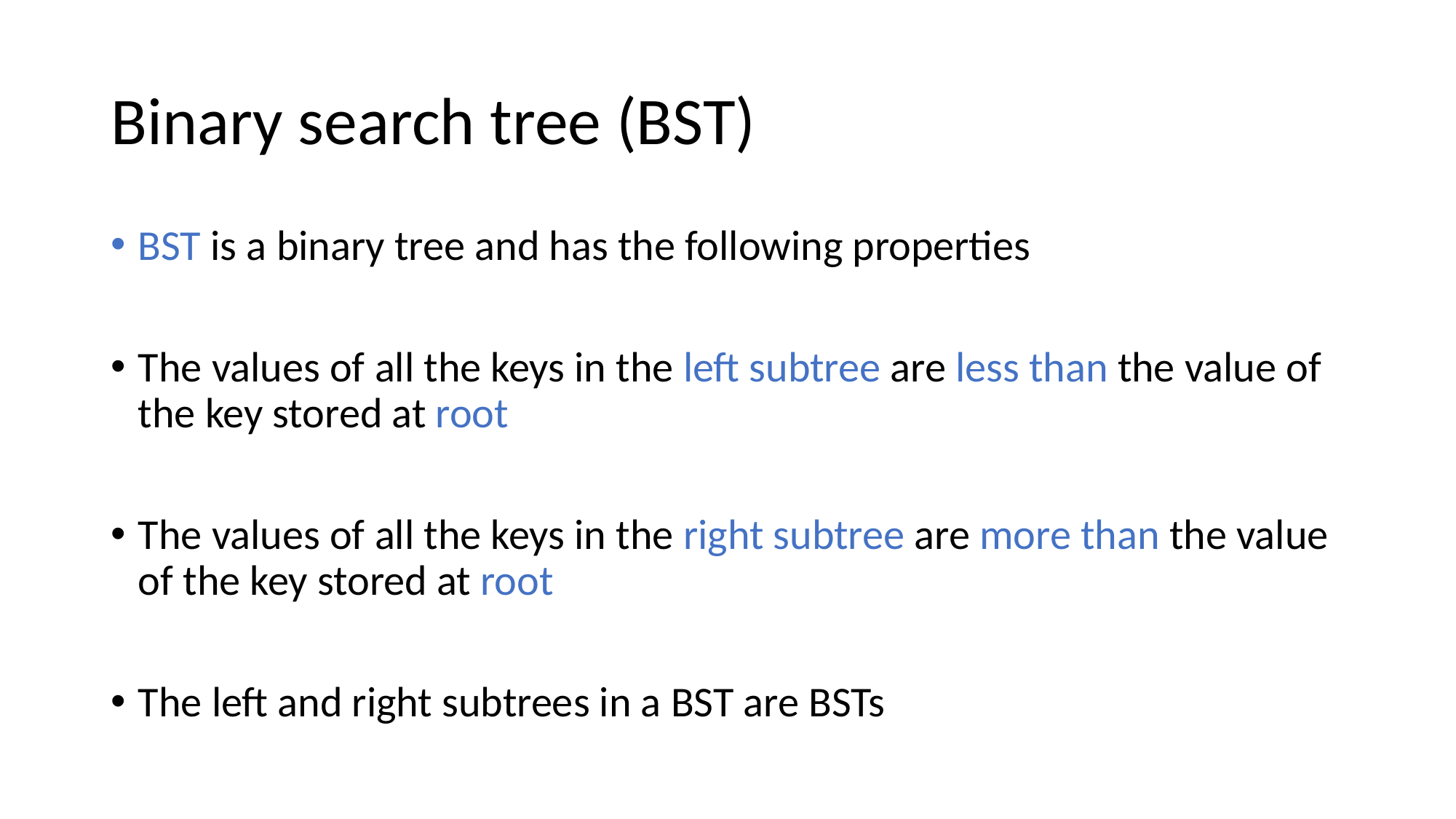

# Binary search tree (BST)
BST is a binary tree and has the following properties

The values of all the keys in the left subtree are less than the value of the key stored at root

The values of all the keys in the right subtree are more than the value of the key stored at root

The left and right subtrees in a BST are BSTs